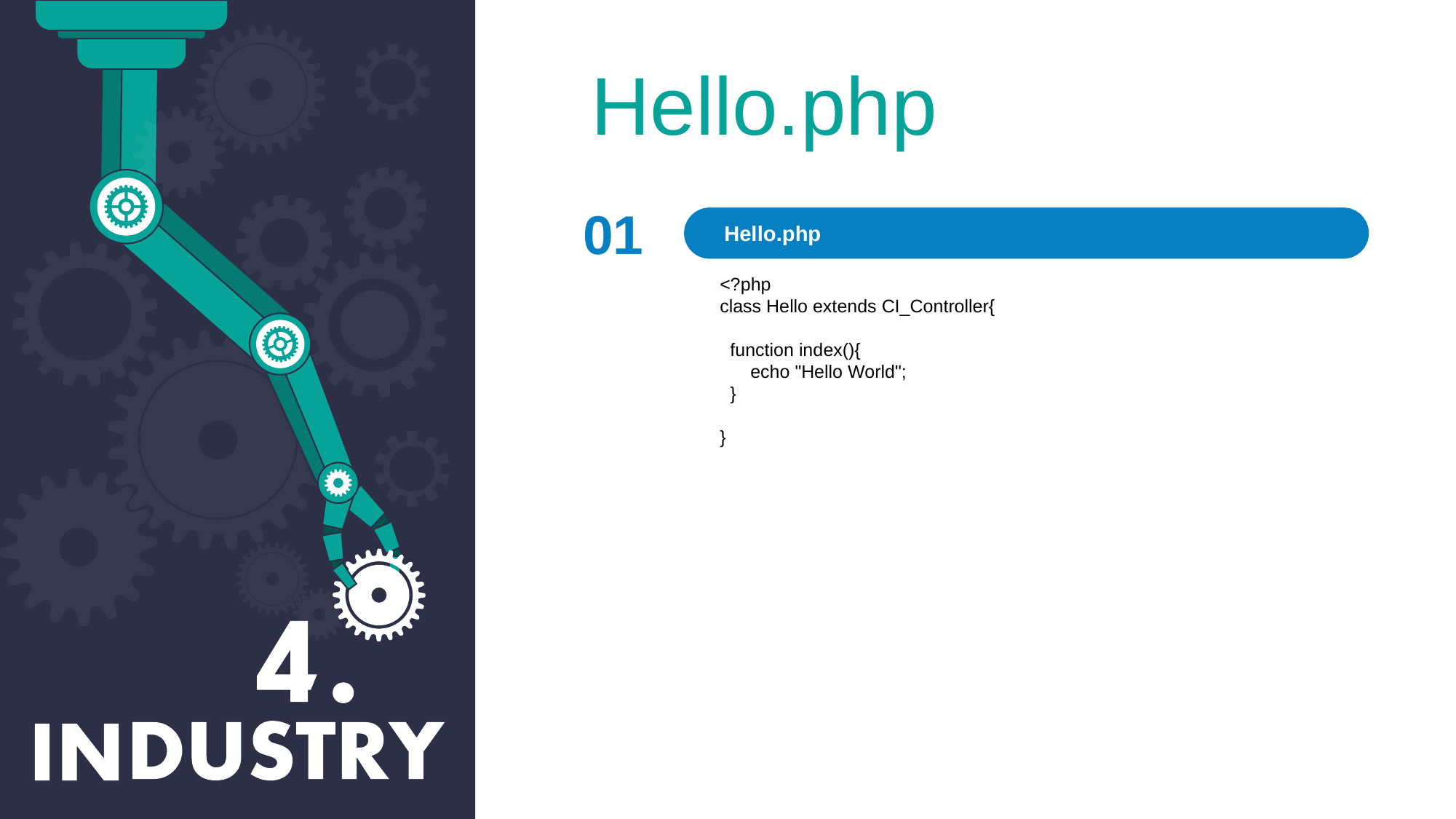

Hello.php
01
Hello.php
<?php
class Hello extends CI_Controller{

  function index(){
      echo "Hello World";
  }

}